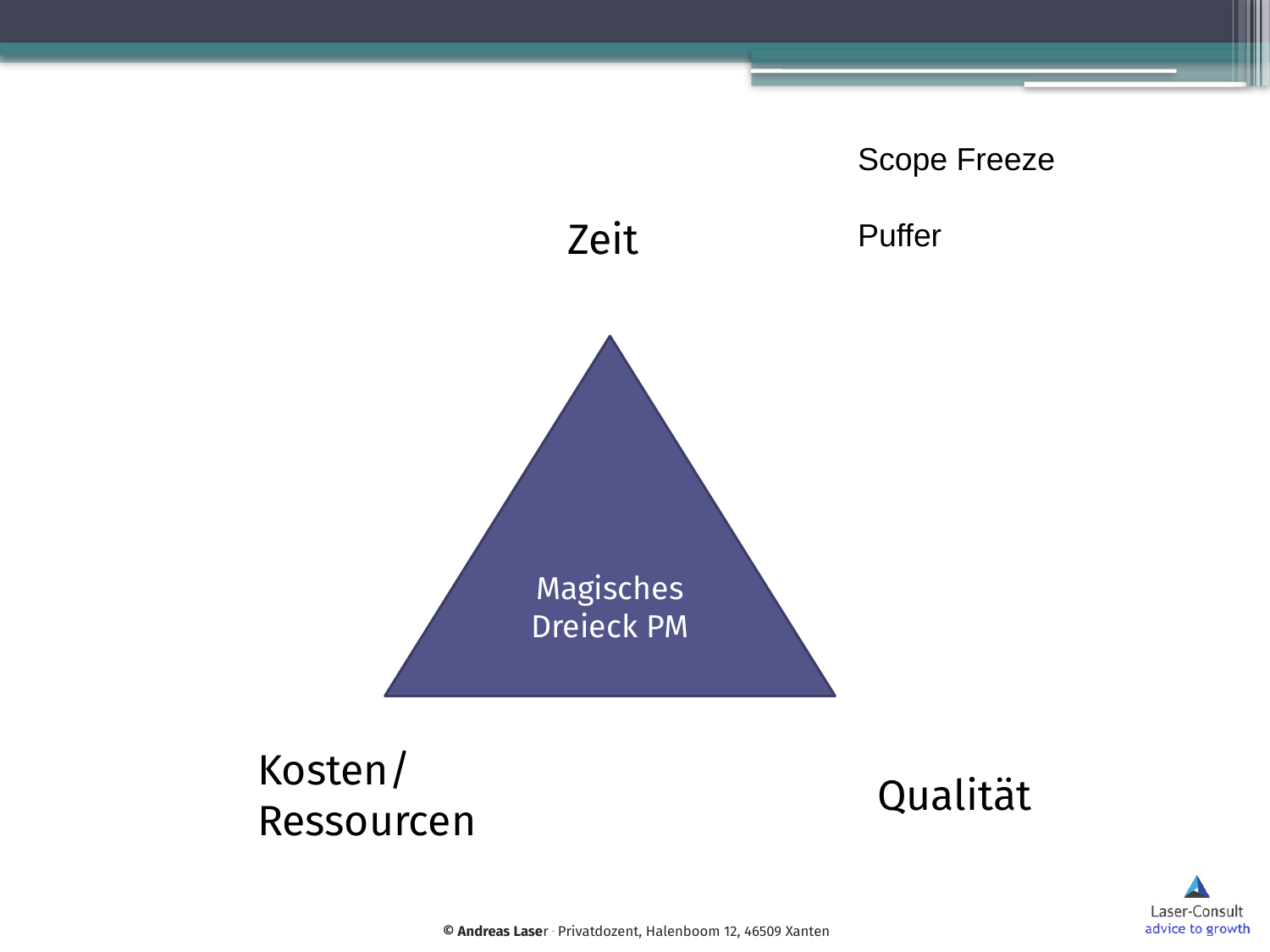

Scope Freeze

Puffer
Zeit
Magisches Dreieck PM
Kosten/ Ressourcen
Qualität